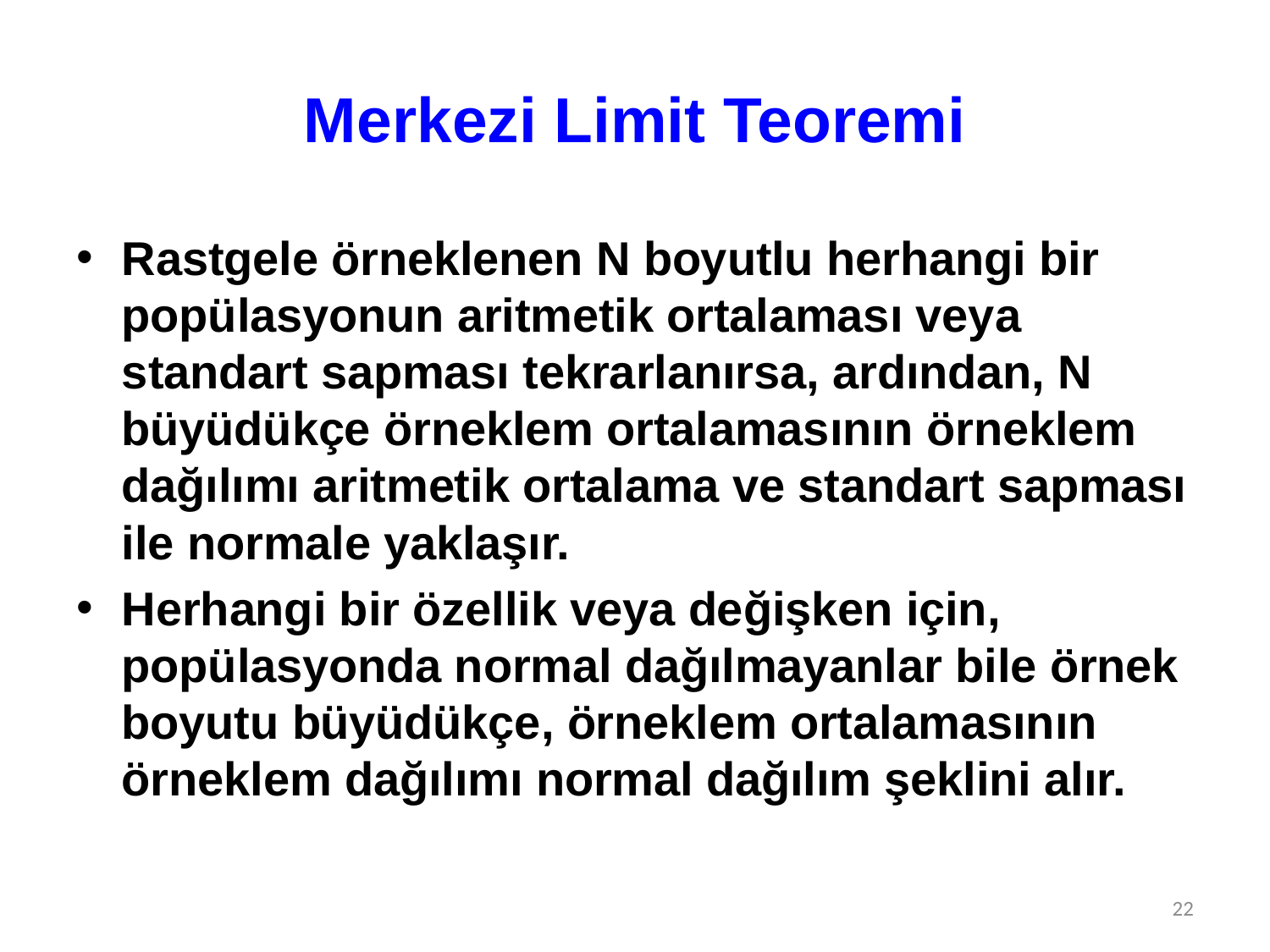

# Merkezi Limit Teoremi
Rastgele örneklenen N boyutlu herhangi bir popülasyonun aritmetik ortalaması veya standart sapması tekrarlanırsa, ardından, N büyüdükçe örneklem ortalamasının örneklem dağılımı aritmetik ortalama ve standart sapması ile normale yaklaşır.
Herhangi bir özellik veya değişken için, popülasyonda normal dağılmayanlar bile örnek boyutu büyüdükçe, örneklem ortalamasının örneklem dağılımı normal dağılım şeklini alır.
22